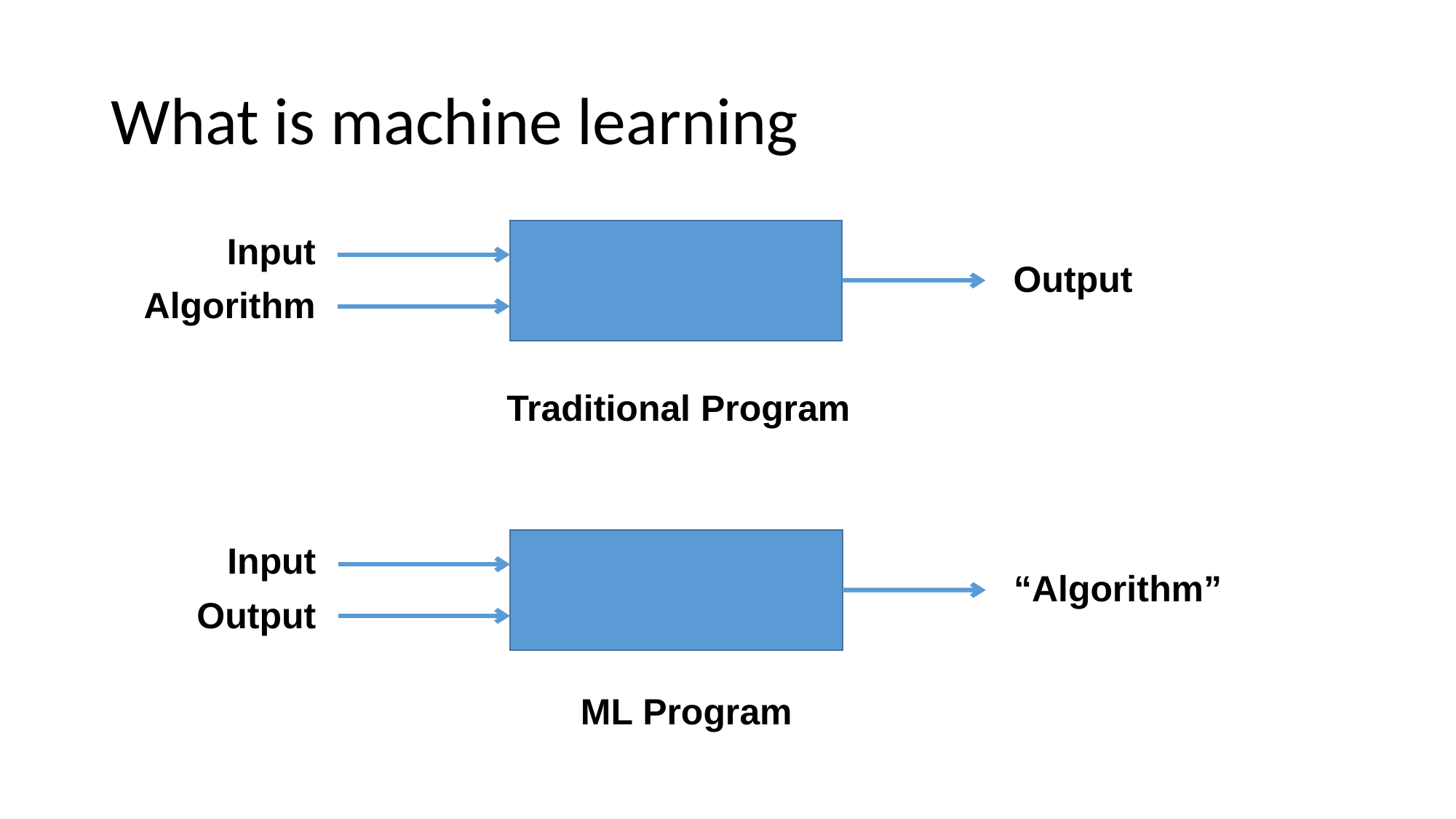

# What is machine learning

Input
Output
Algorithm
Traditional Program

Input
“Algorithm”
Output
ML Program